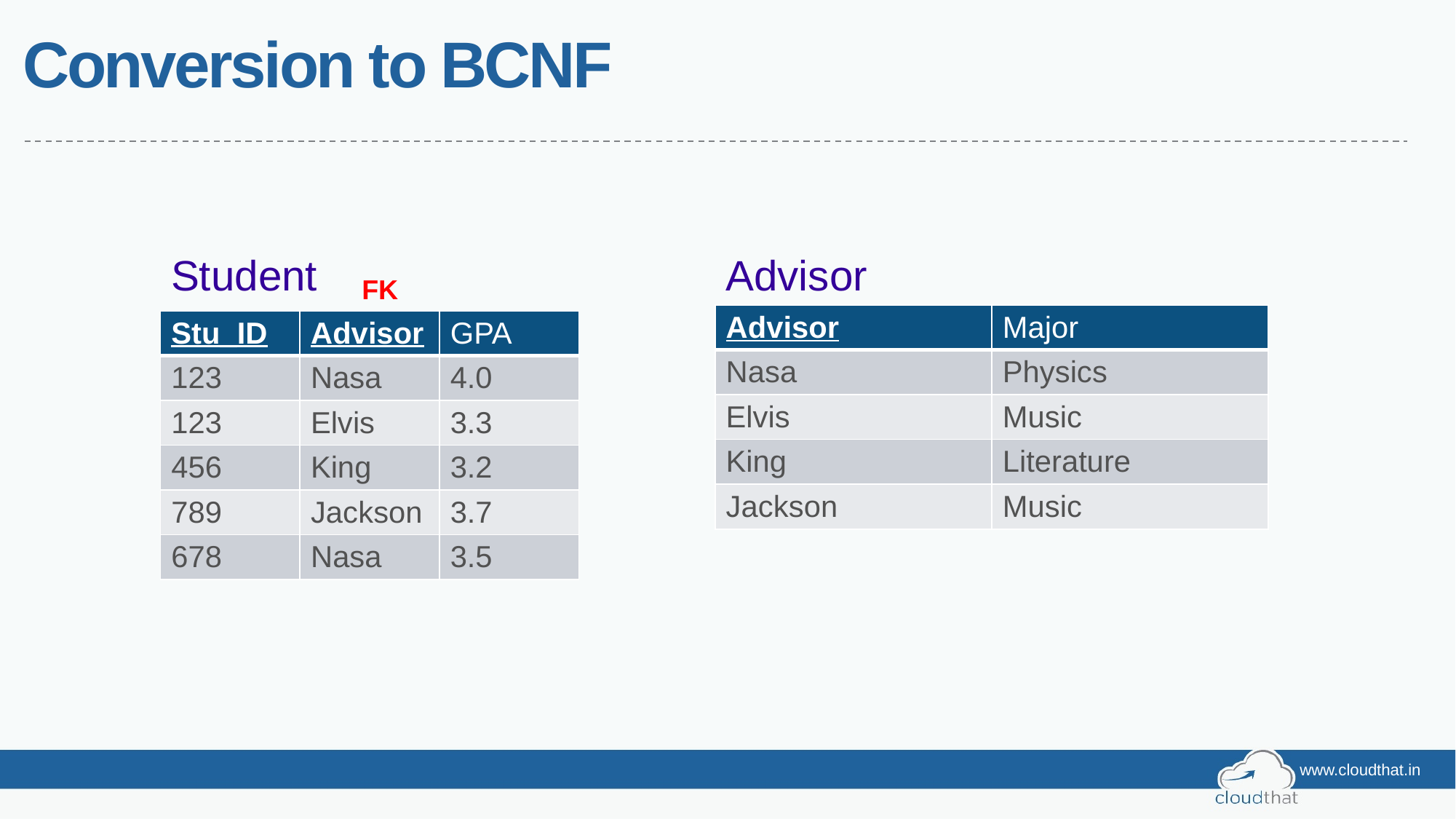

# Conversion to BCNF
Advisor
Student
FK
| Advisor | Major |
| --- | --- |
| Nasa | Physics |
| Elvis | Music |
| King | Literature |
| Jackson | Music |
| Stu\_ID | Advisor | GPA |
| --- | --- | --- |
| 123 | Nasa | 4.0 |
| 123 | Elvis | 3.3 |
| 456 | King | 3.2 |
| 789 | Jackson | 3.7 |
| 678 | Nasa | 3.5 |